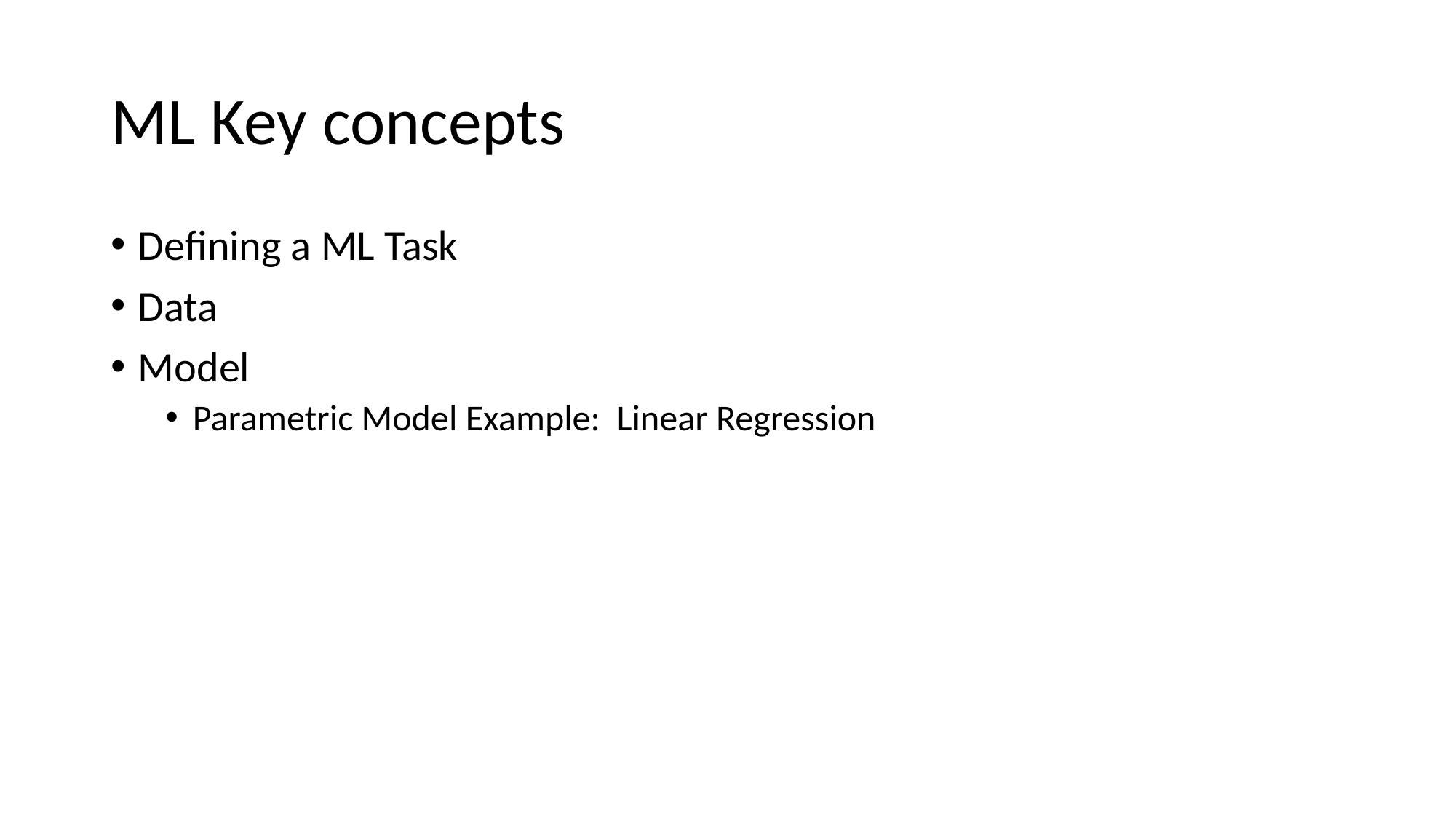

# ML Key concepts
Defining a ML Task
Data
Model
Parametric Model Example:  Linear Regression